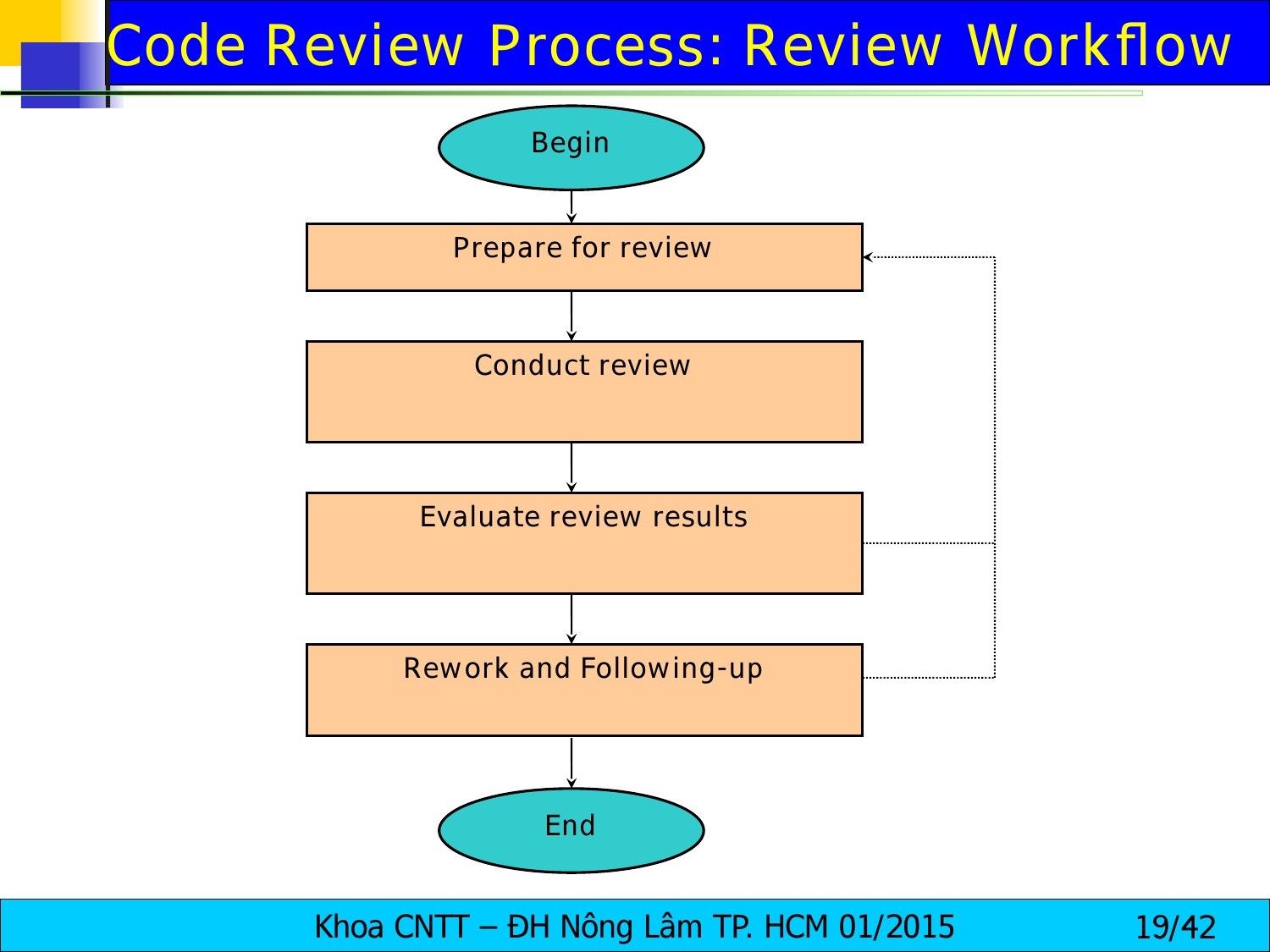

# Code Review Process: Review Workflow
Begin

Prepare for review

Conduct review

Evaluate review results

Rework and Following-up

End